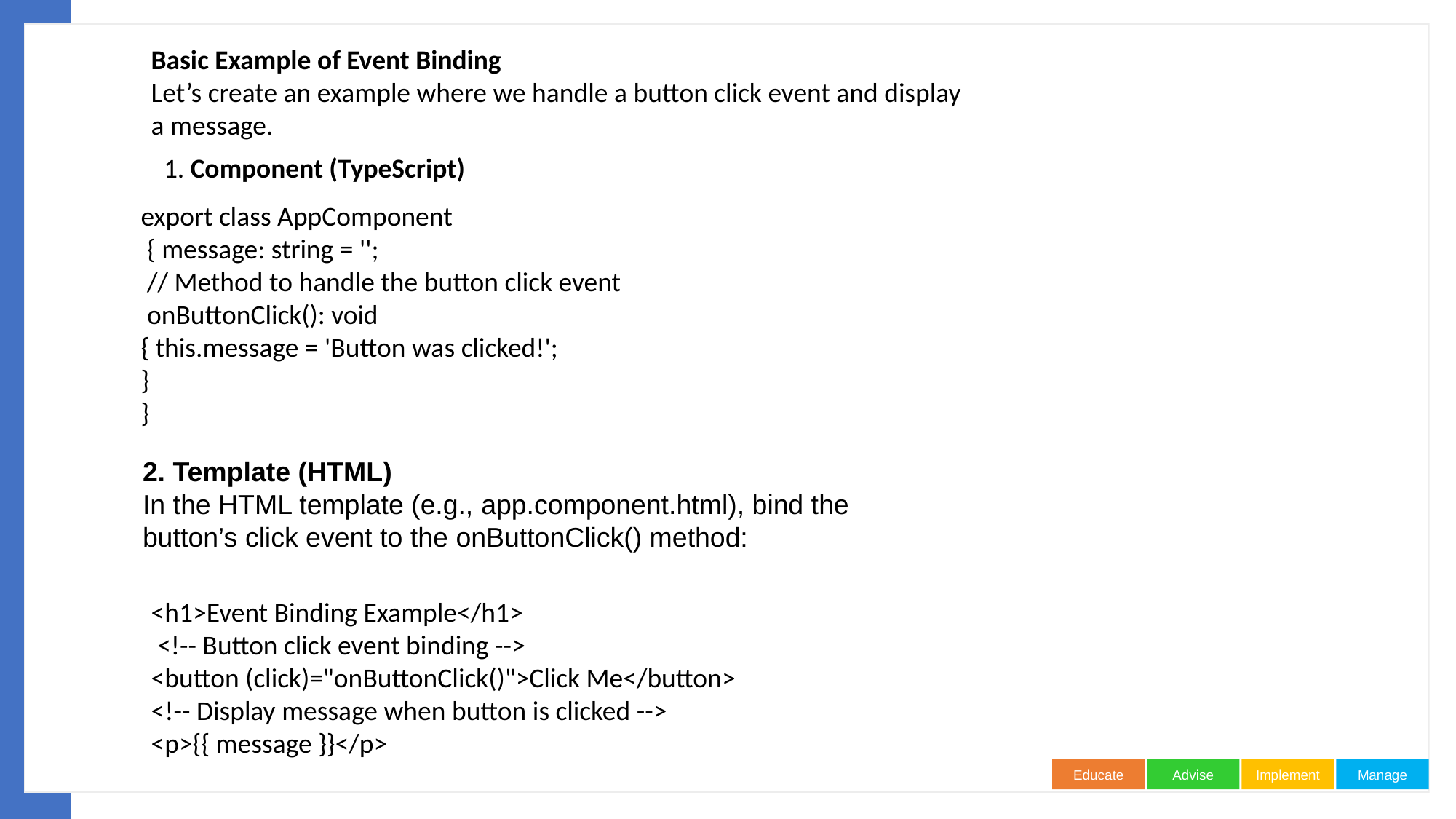

Basic Example of Event Binding
Let’s create an example where we handle a button click event and display a message.
1. Component (TypeScript)
export class AppComponent
 { message: string = '';
 // Method to handle the button click event
 onButtonClick(): void
{ this.message = 'Button was clicked!';
}
}
2. Template (HTML)
In the HTML template (e.g., app.component.html), bind the button’s click event to the onButtonClick() method:
<h1>Event Binding Example</h1>
 <!-- Button click event binding -->
<button (click)="onButtonClick()">Click Me</button>
<!-- Display message when button is clicked -->
<p>{{ message }}</p>